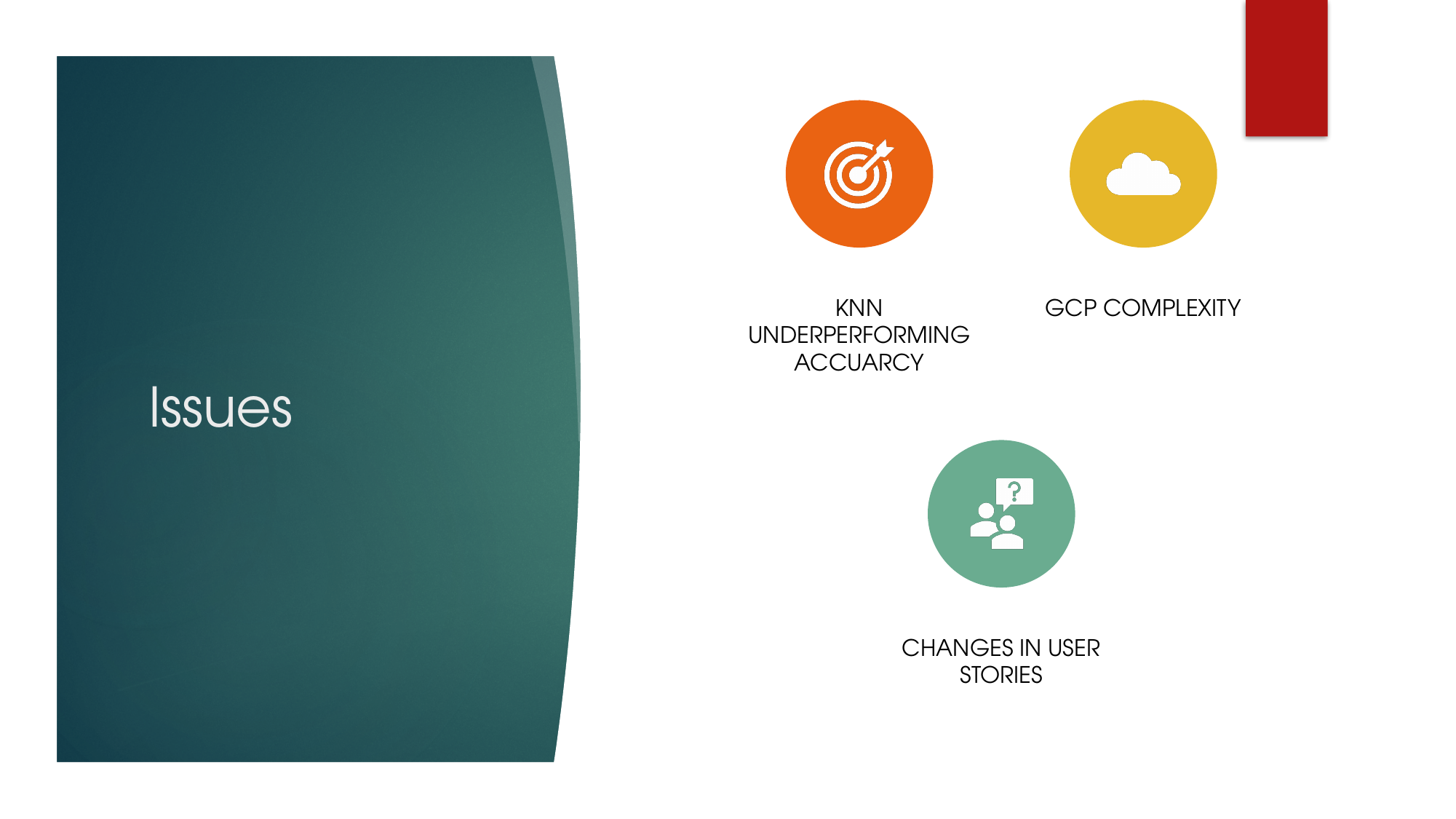

KNN Underperforming Accuarcy
GCP Complexity
Changes in user stories
# Issues